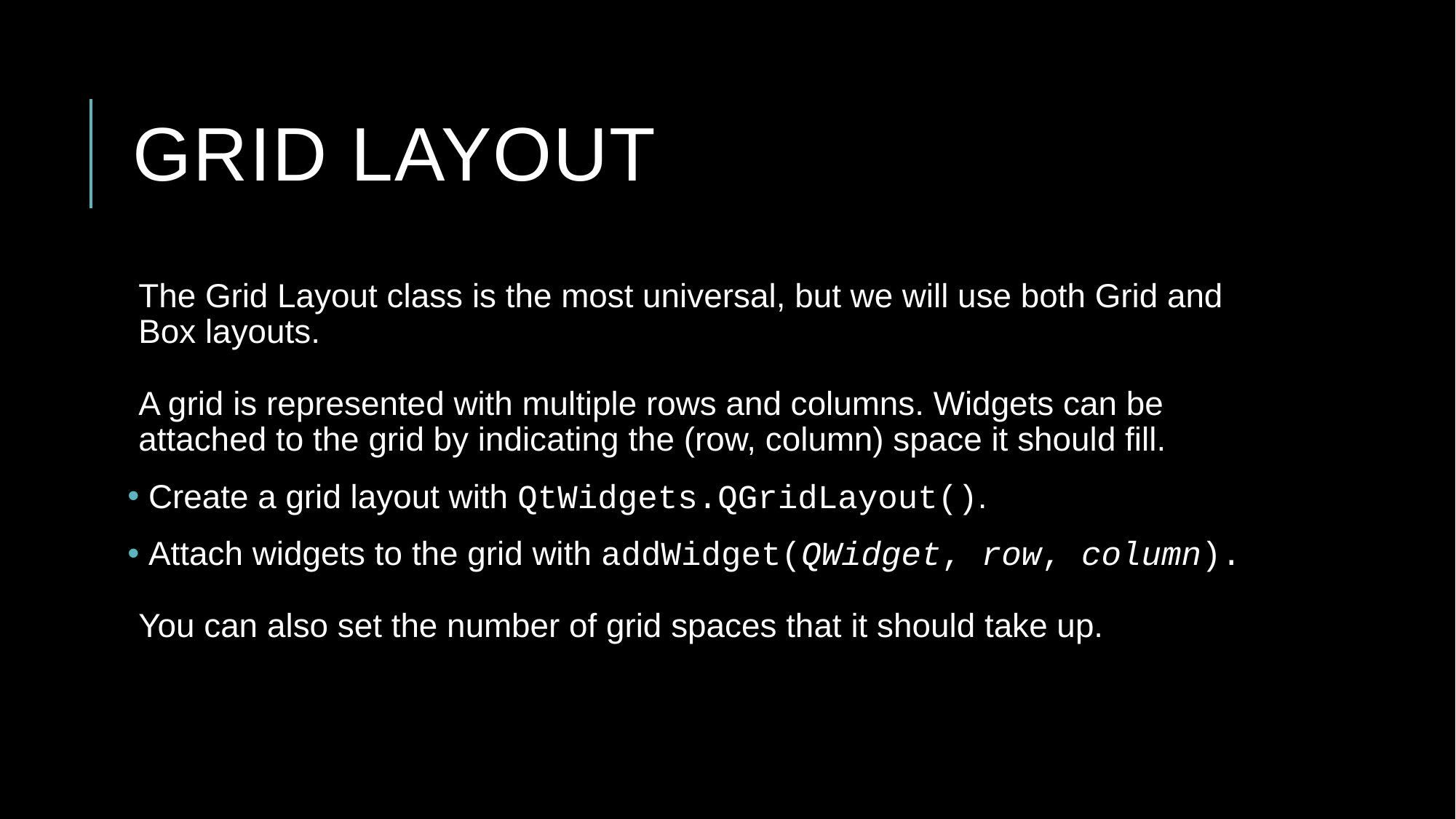

# Grid layout
The Grid Layout class is the most universal, but we will use both Grid and Box layouts.
A grid is represented with multiple rows and columns. Widgets can be attached to the grid by indicating the (row, column) space it should fill.
 Create a grid layout with QtWidgets.QGridLayout().
 Attach widgets to the grid with addWidget(QWidget, row, column).
You can also set the number of grid spaces that it should take up.